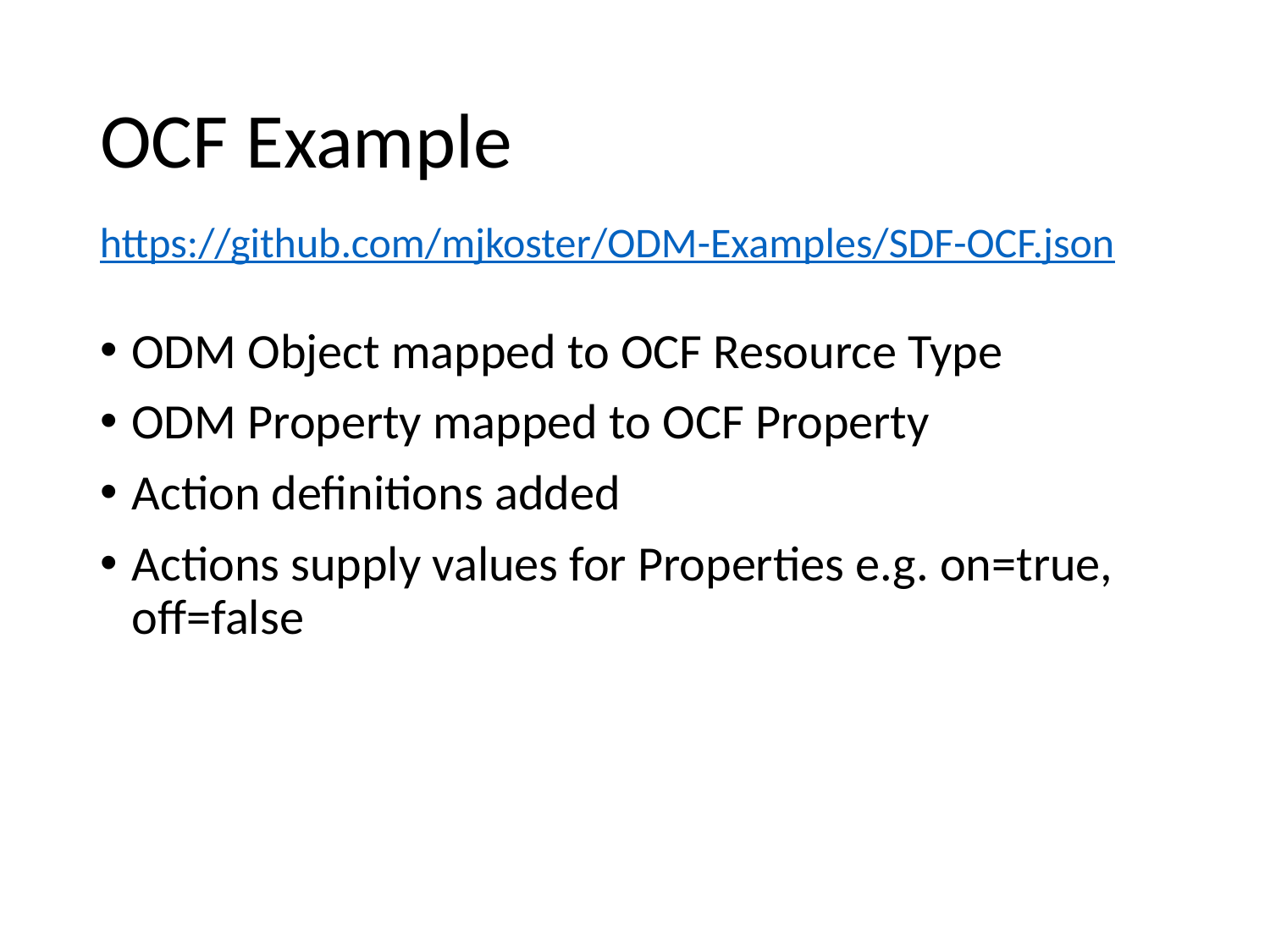

# OCF Example
https://github.com/mjkoster/ODM-Examples/SDF-OCF.json
ODM Object mapped to OCF Resource Type
ODM Property mapped to OCF Property
Action definitions added
Actions supply values for Properties e.g. on=true, off=false